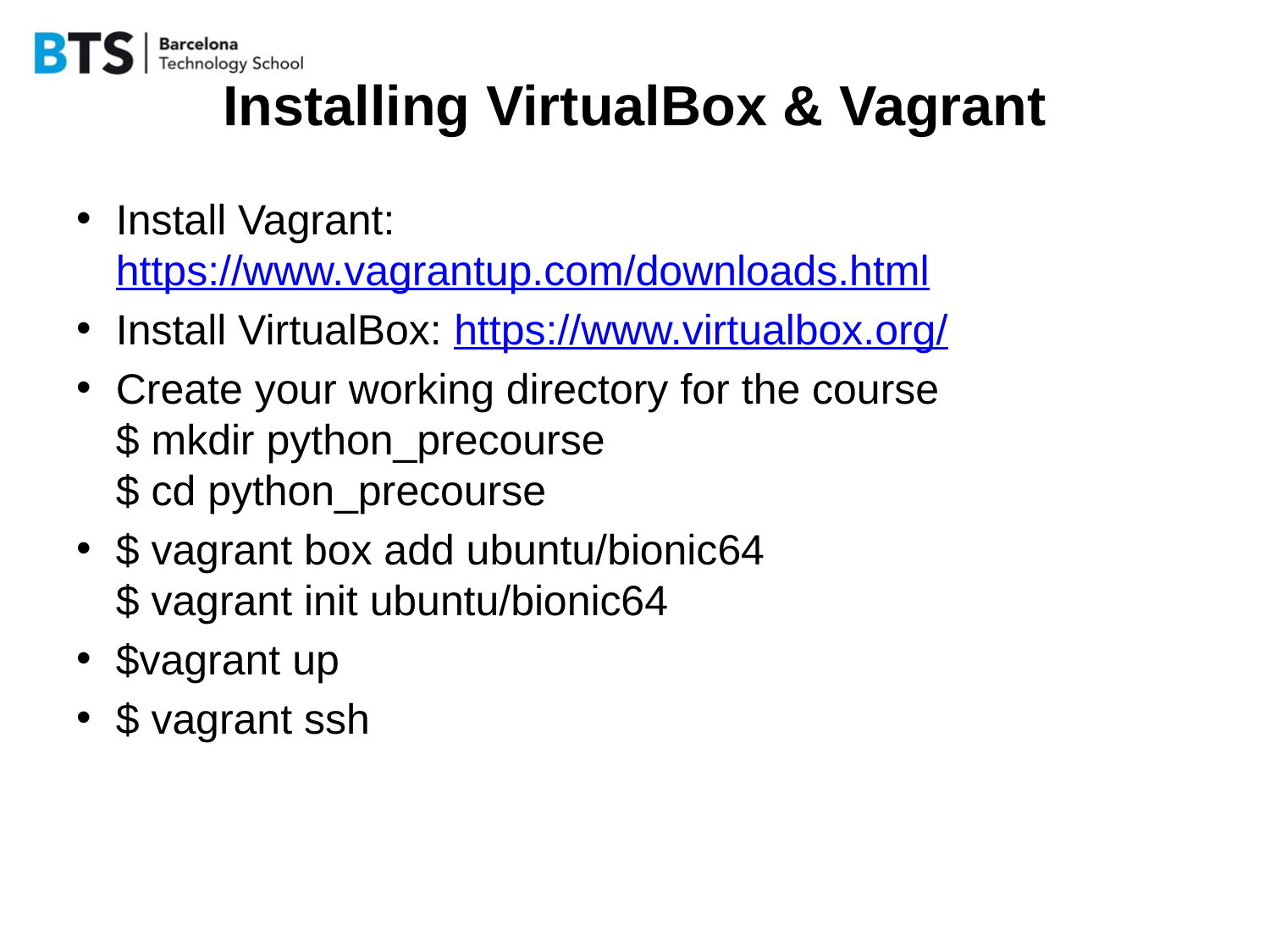

# Installing VirtualBox & Vagrant
Install Vagrant: https://www.vagrantup.com/downloads.html
Install VirtualBox: https://www.virtualbox.org/
Create your working directory for the course
$ mkdir python_precourse
$ cd python_precourse
$ vagrant box add ubuntu/bionic64
$ vagrant init ubuntu/bionic64
$vagrant up
$ vagrant ssh